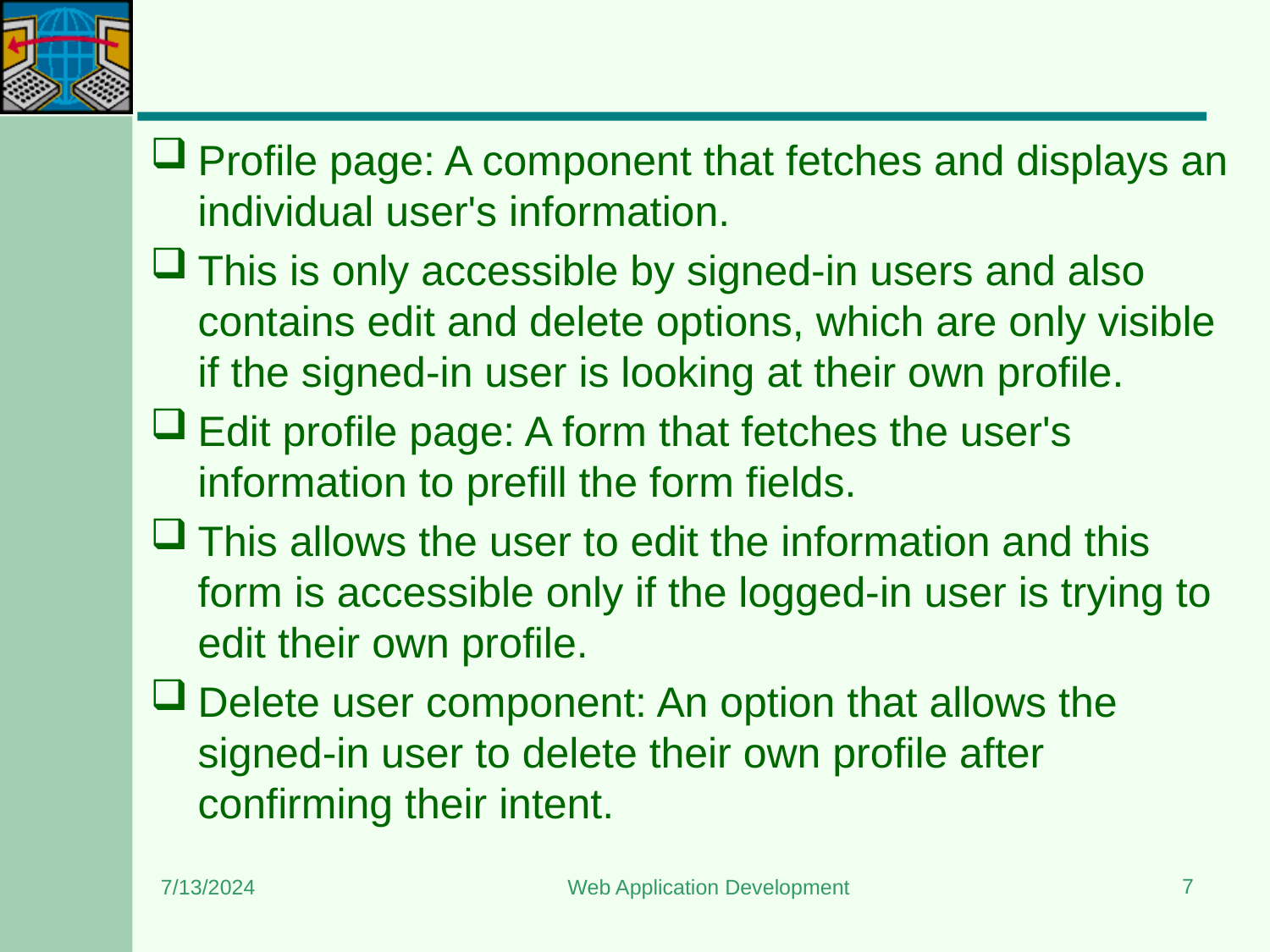

#
Profile page: A component that fetches and displays an individual user's information.
This is only accessible by signed-in users and also contains edit and delete options, which are only visible if the signed-in user is looking at their own profile.
Edit profile page: A form that fetches the user's information to prefill the form fields.
This allows the user to edit the information and this form is accessible only if the logged-in user is trying to edit their own profile.
Delete user component: An option that allows the signed-in user to delete their own profile after confirming their intent.

7
7/13/2024
Web Application Development